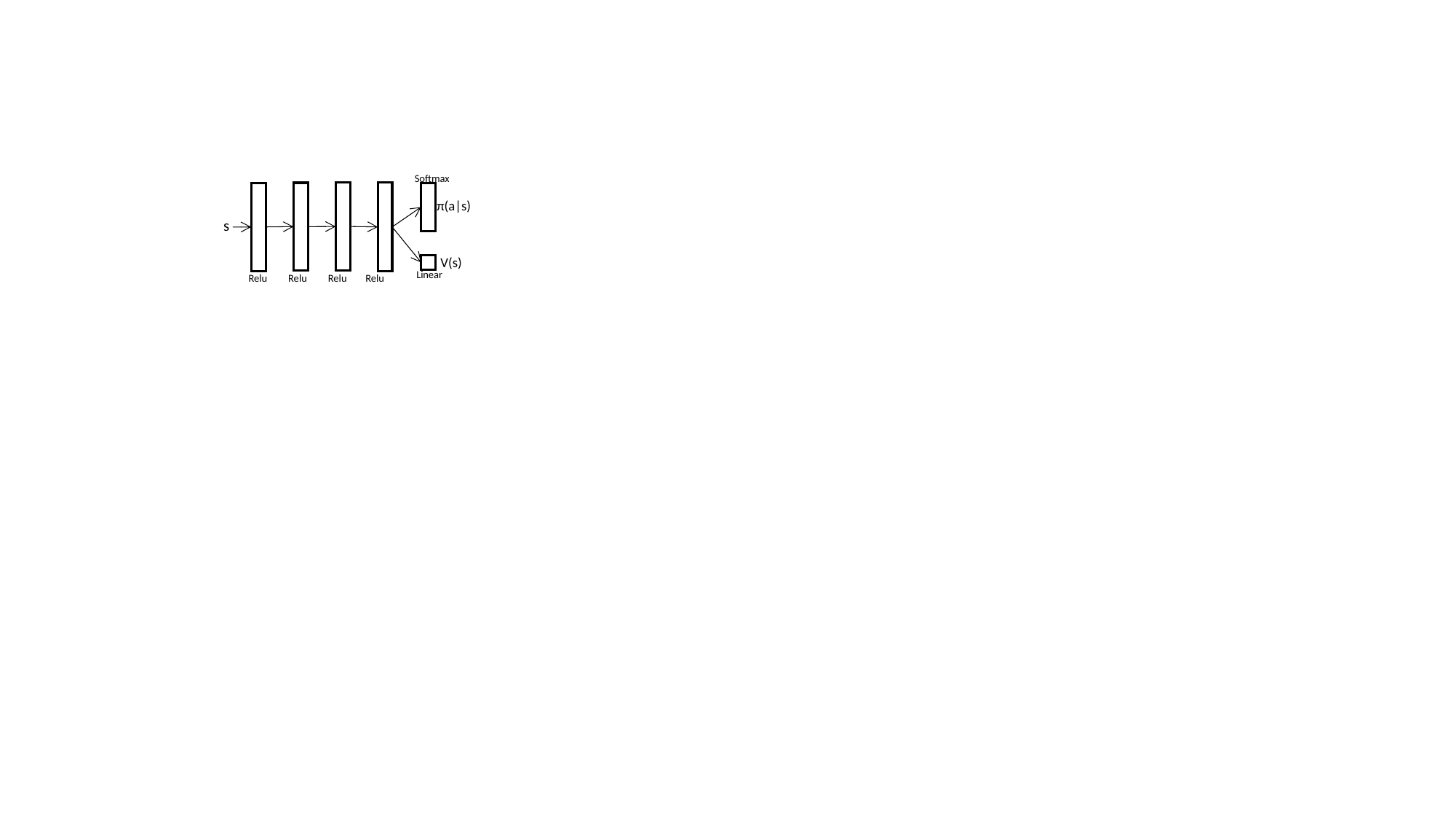

Softmax

π(a|s)
s
V(s)

 Linear
Relu         Relu         Relu        Relu